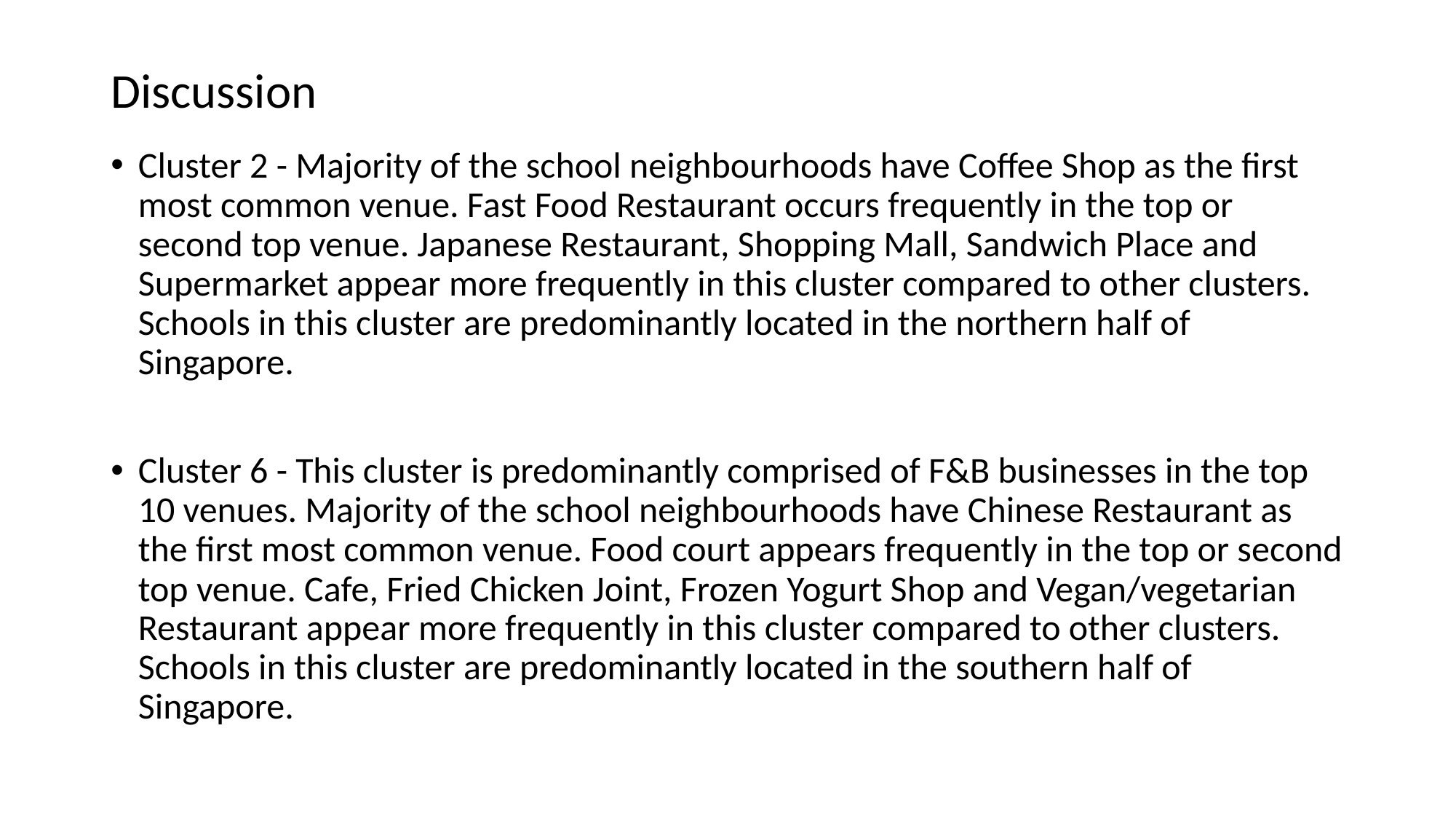

# Discussion
Cluster 2 - Majority of the school neighbourhoods have Coffee Shop as the first most common venue. Fast Food Restaurant occurs frequently in the top or second top venue. Japanese Restaurant, Shopping Mall, Sandwich Place and Supermarket appear more frequently in this cluster compared to other clusters. Schools in this cluster are predominantly located in the northern half of Singapore.

Cluster 6 - This cluster is predominantly comprised of F&B businesses in the top 10 venues. Majority of the school neighbourhoods have Chinese Restaurant as the first most common venue. Food court appears frequently in the top or second top venue. Cafe, Fried Chicken Joint, Frozen Yogurt Shop and Vegan/vegetarian Restaurant appear more frequently in this cluster compared to other clusters. Schools in this cluster are predominantly located in the southern half of Singapore.